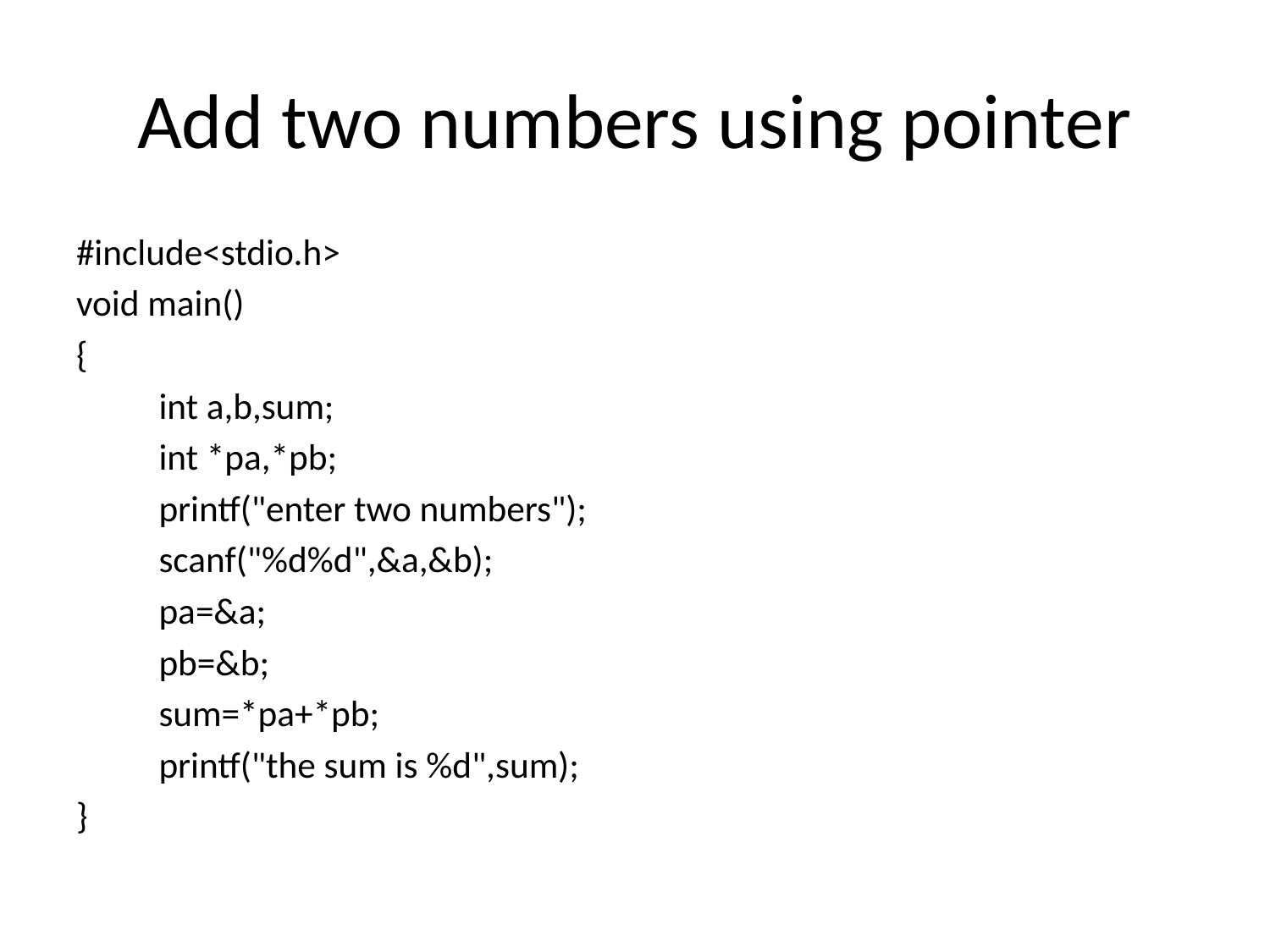

# Add two numbers using pointer
#include<stdio.h>
void main()
{
	int a,b,sum;
	int *pa,*pb;
	printf("enter two numbers");
	scanf("%d%d",&a,&b);
	pa=&a;
	pb=&b;
	sum=*pa+*pb;
	printf("the sum is %d",sum);
}